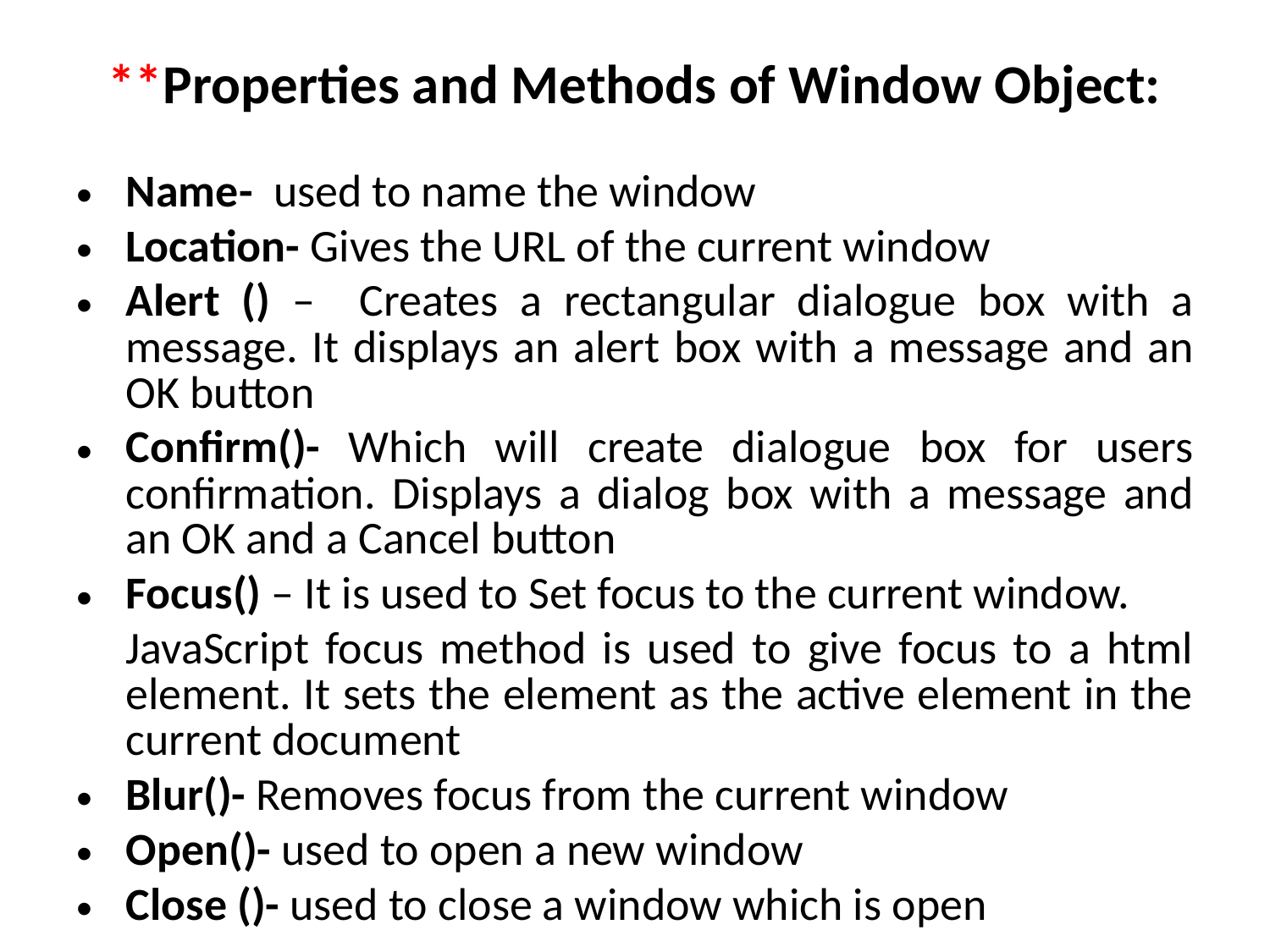

# **Properties and Methods of Window Object:
Name-  used to name the window
Location- Gives the URL of the current window
Alert () –  Creates a rectangular dialogue box with a message. It displays an alert box with a message and an OK button
Confirm()- Which will create dialogue box for users confirmation. Displays a dialog box with a message and an OK and a Cancel button
Focus() – It is used to Set focus to the current window.
	JavaScript focus method is used to give focus to a html element. It sets the element as the active element in the current document
Blur()- Removes focus from the current window
Open()- used to open a new window
Close ()- used to close a window which is open